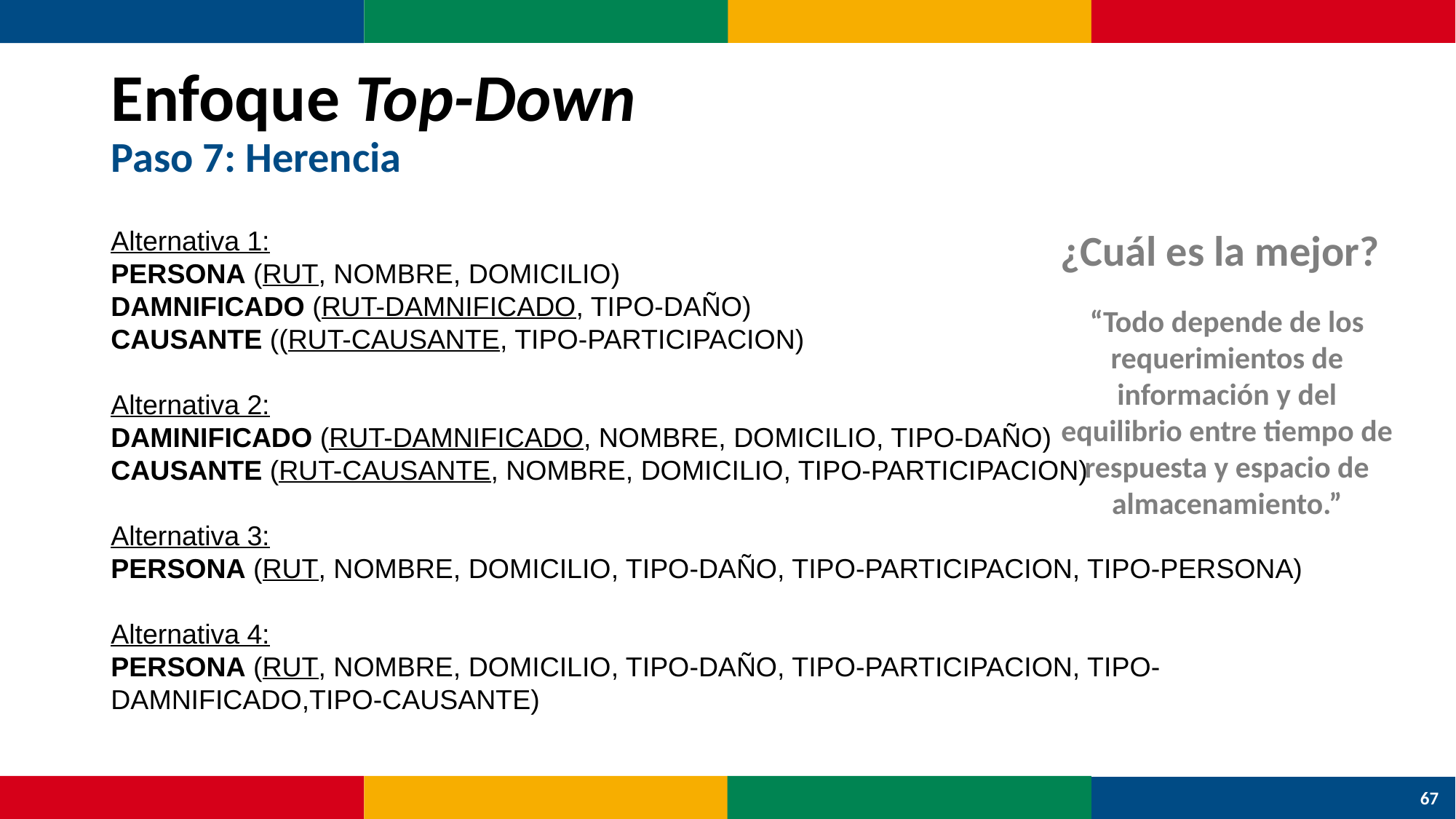

# Enfoque Top-Down Paso 7: Herencia
Alternativa 1:
PERSONA (RUT, NOMBRE, DOMICILIO)
DAMNIFICADO (RUT-DAMNIFICADO, TIPO-DAÑO)
CAUSANTE ((RUT-CAUSANTE, TIPO-PARTICIPACION)

Alternativa 2:
DAMINIFICADO (RUT-DAMNIFICADO, NOMBRE, DOMICILIO, TIPO-DAÑO)
CAUSANTE (RUT-CAUSANTE, NOMBRE, DOMICILIO, TIPO-PARTICIPACION)

Alternativa 3:
PERSONA (RUT, NOMBRE, DOMICILIO, TIPO-DAÑO, TIPO-PARTICIPACION, TIPO-PERSONA)

Alternativa 4:
PERSONA (RUT, NOMBRE, DOMICILIO, TIPO-DAÑO, TIPO-PARTICIPACION, TIPO-DAMNIFICADO,TIPO-CAUSANTE)
¿Cuál es la mejor?
“Todo depende de los requerimientos de información y del equilibrio entre tiempo de respuesta y espacio de almacenamiento.”
67